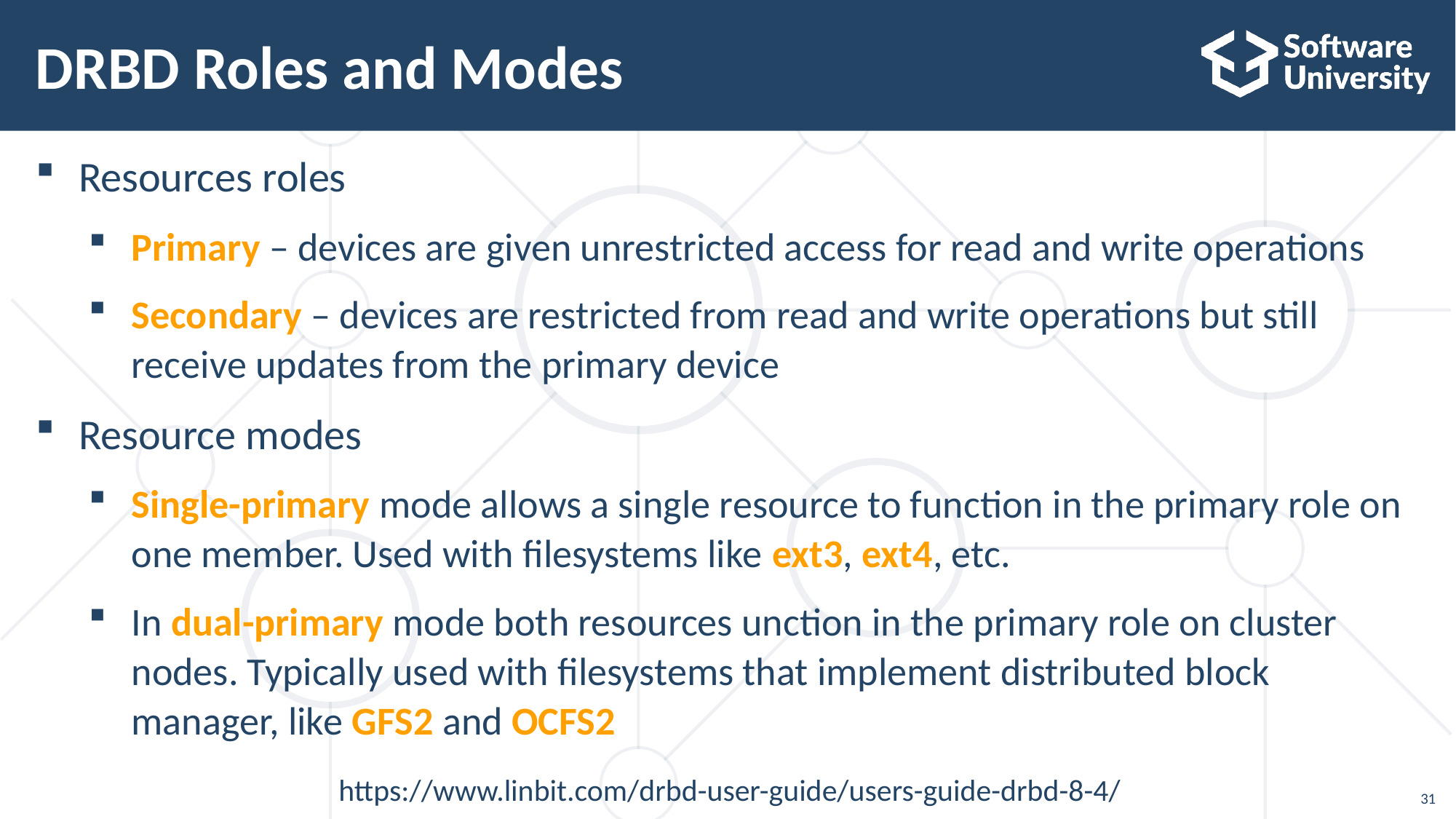

# DRBD Roles and Modes
Resources roles
Primary – devices are given unrestricted access for read and write operations
Secondary – devices are restricted from read and write operations but still receive updates from the primary device
Resource modes
Single-primary mode allows a single resource to function in the primary role on one member. Used with filesystems like ext3, ext4, etc.
In dual-primary mode both resources unction in the primary role on cluster nodes. Typically used with filesystems that implement distributed block manager, like GFS2 and OCFS2
https://www.linbit.com/drbd-user-guide/users-guide-drbd-8-4/
31